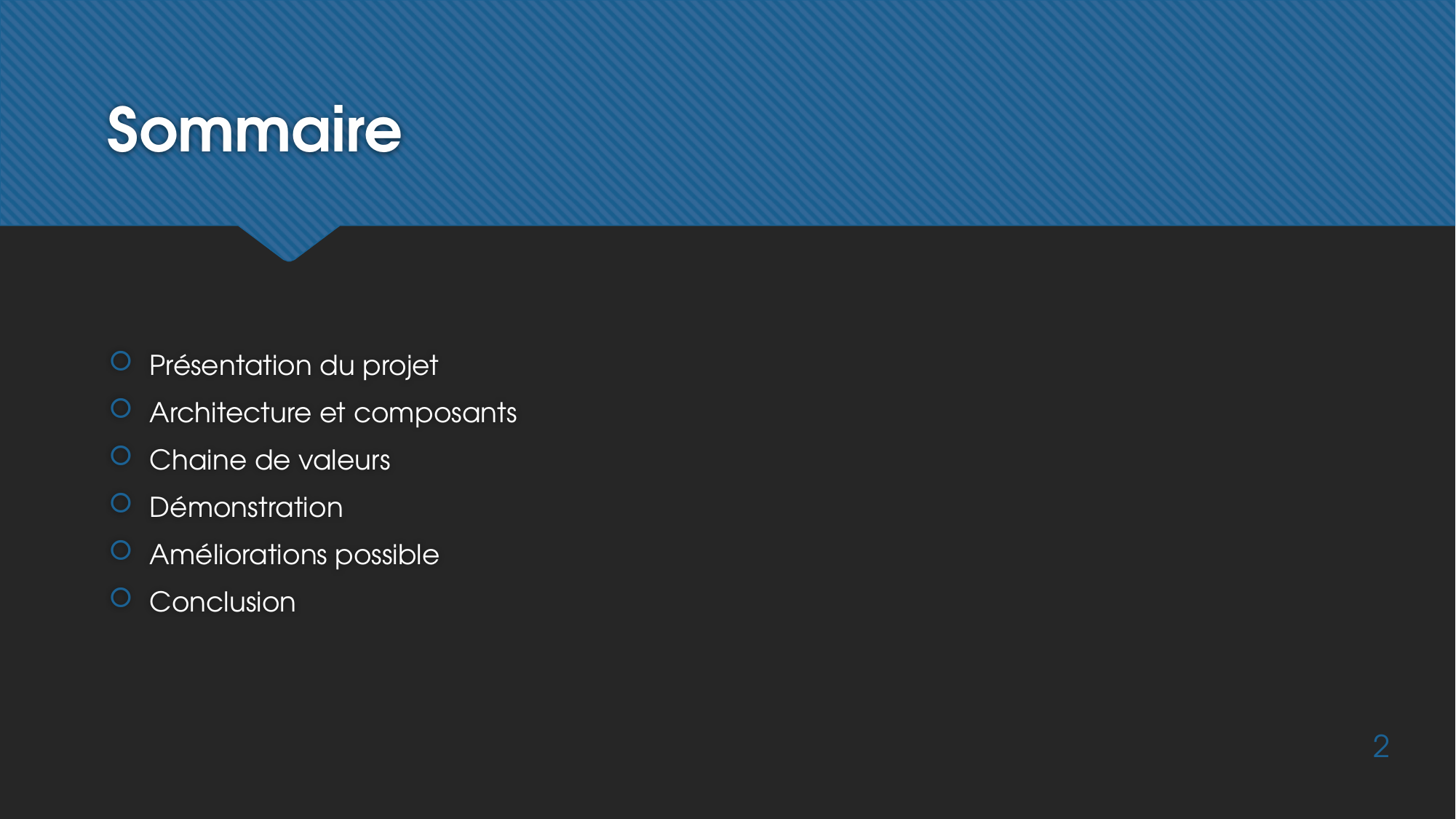

# Sommaire
Présentation du projet
Architecture et composants
Chaine de valeurs
Démonstration
Améliorations possible
Conclusion
2